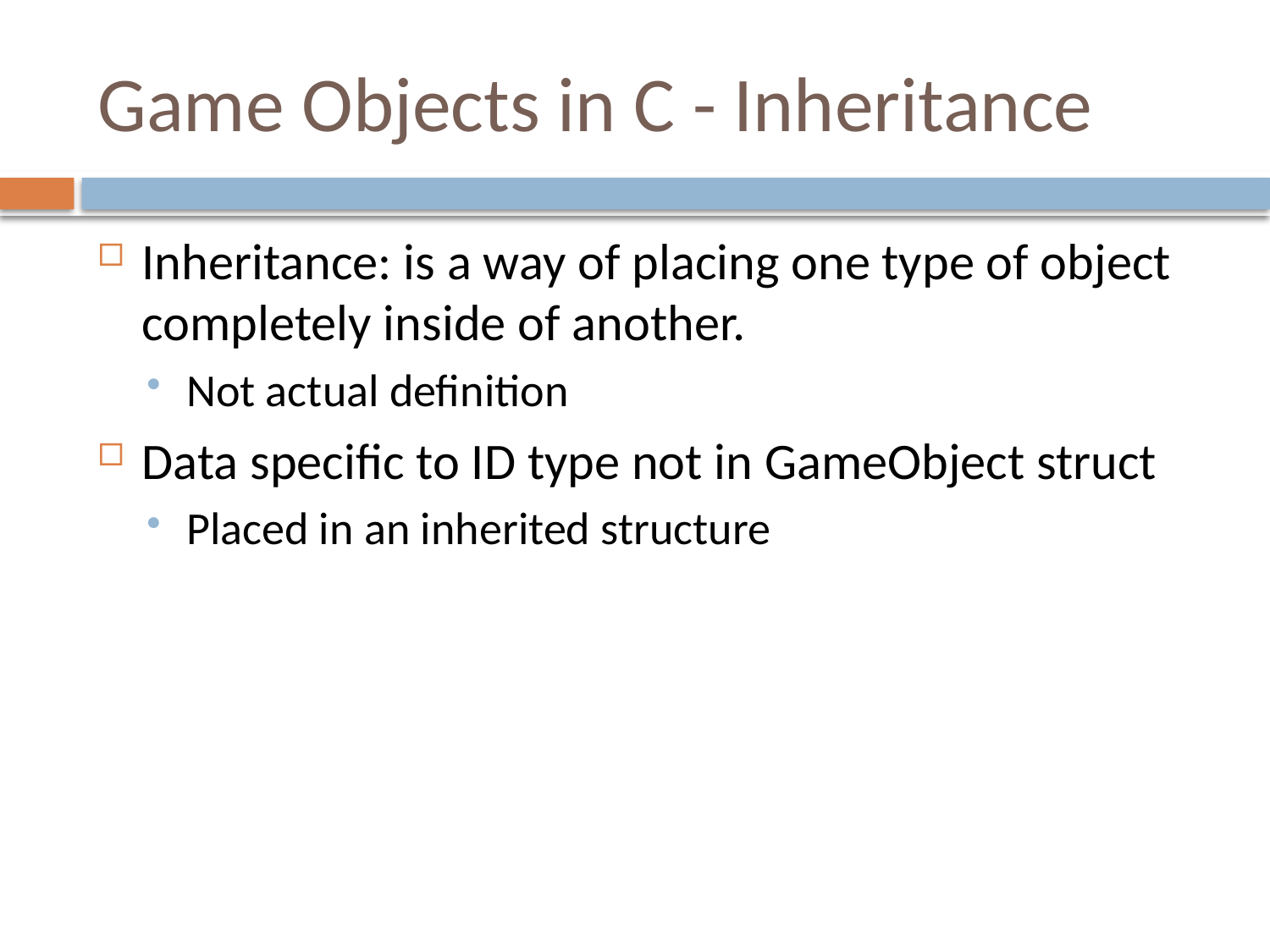

# Game Objects in C - Inheritance
Inheritance: is a way of placing one type of object completely inside of another.
Not actual definition
Data specific to ID type not in GameObject struct
Placed in an inherited structure